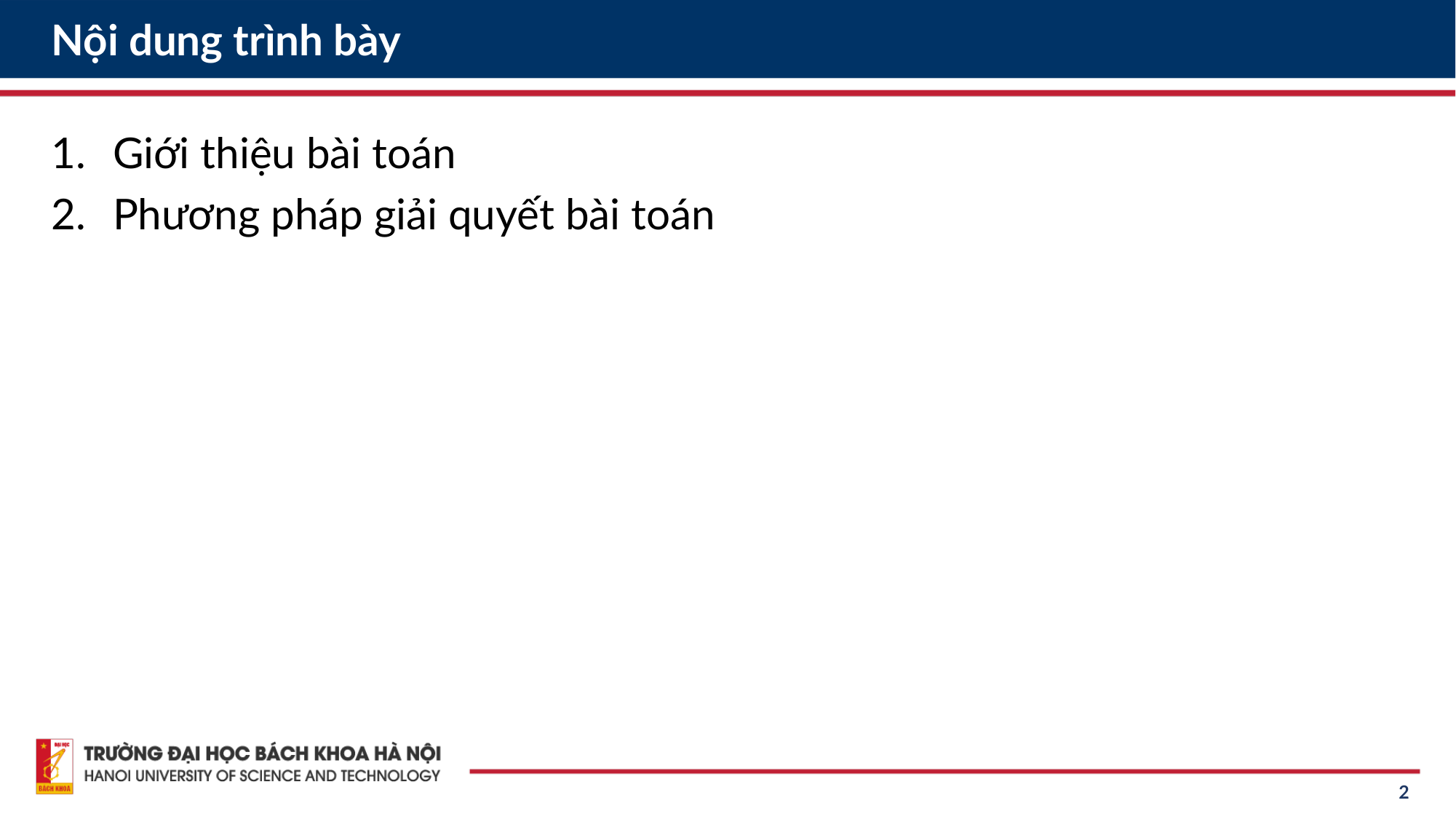

# Nội dung trình bày
Giới thiệu bài toán
Phương pháp giải quyết bài toán
2